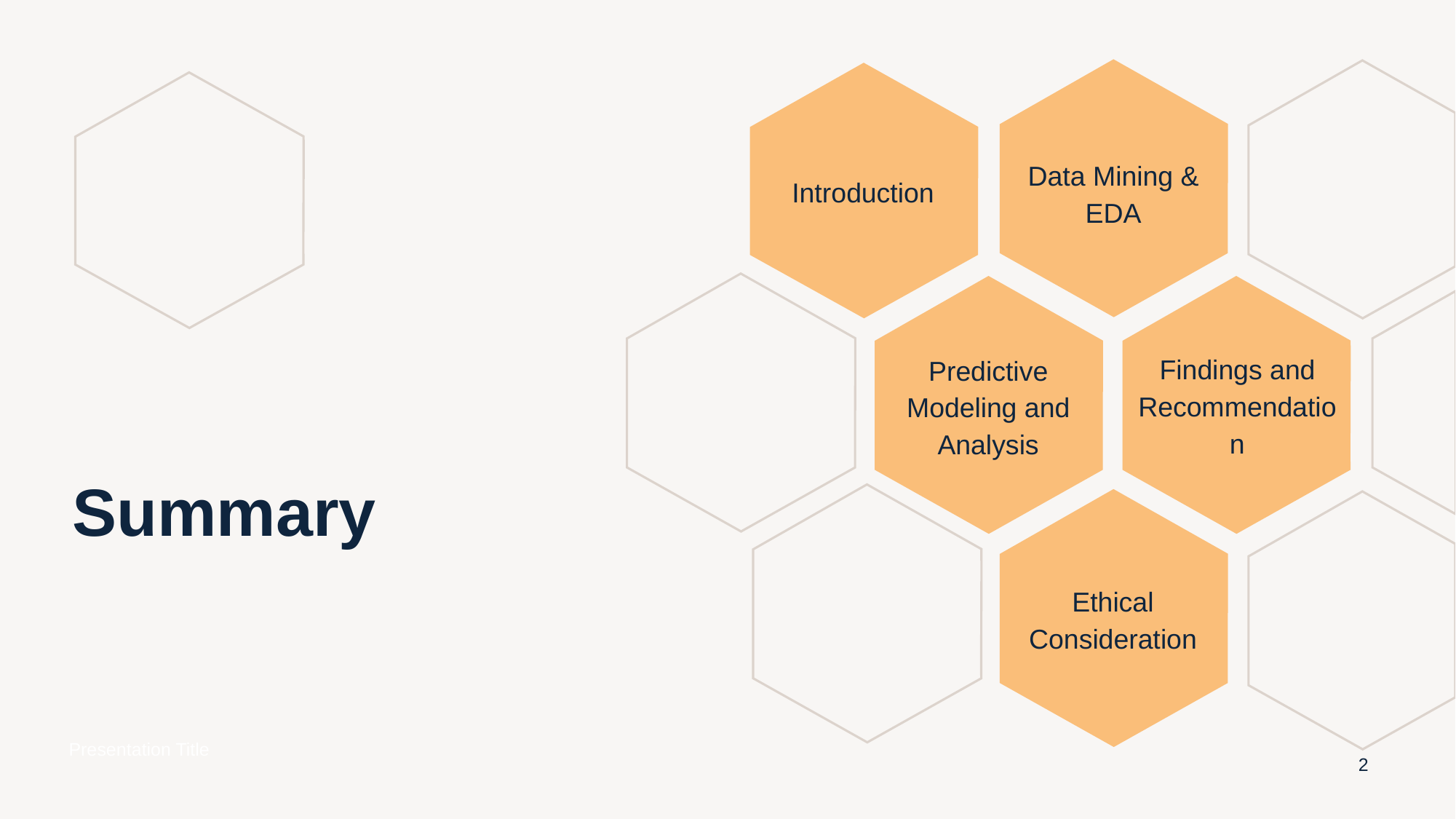

Introduction
Data Mining & EDA
Findings and Recommendation
Predictive Modeling and Analysis
# Summary
Ethical Consideration
Presentation Title
2